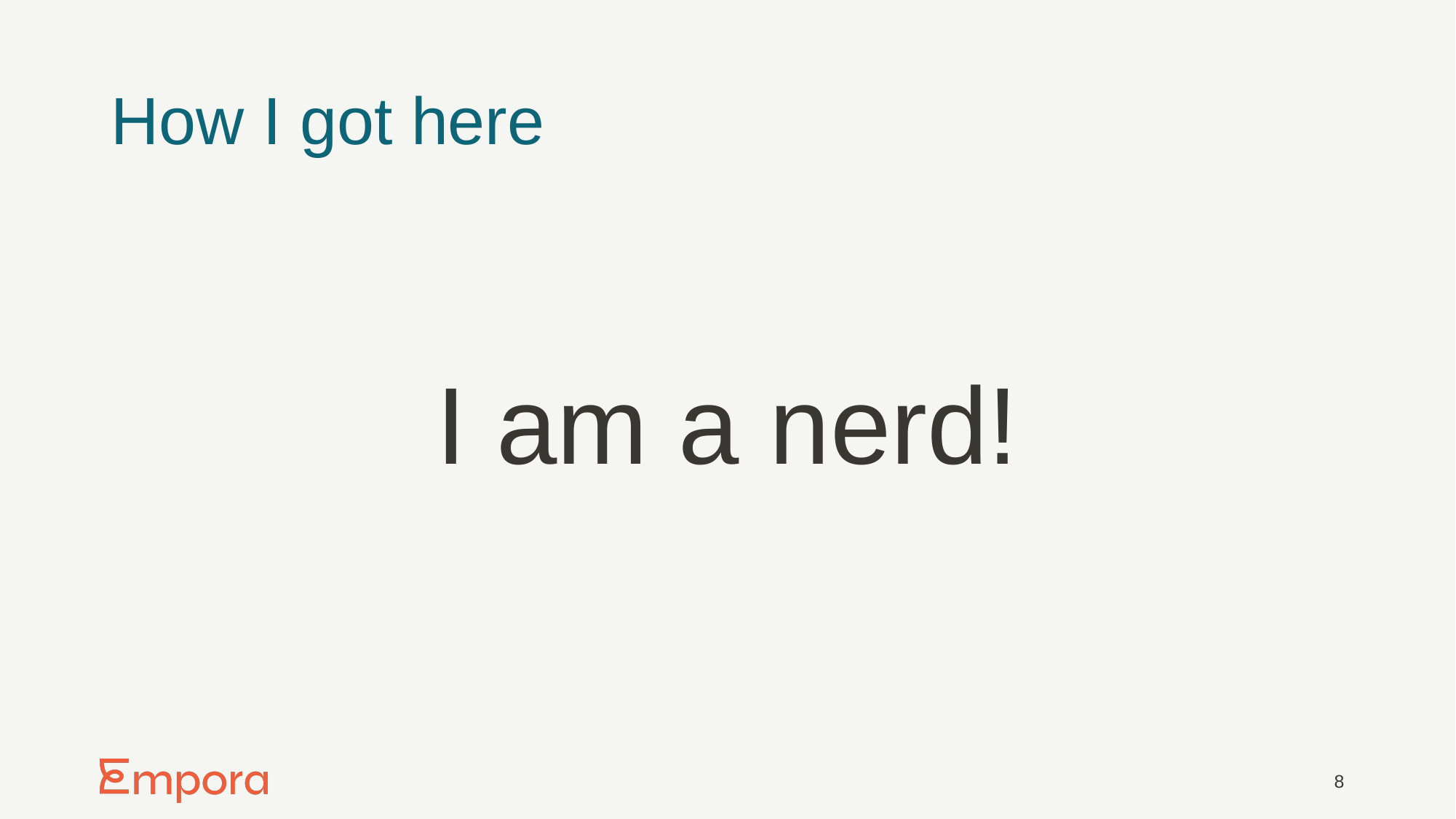

# How I got here

I am a nerd!
8